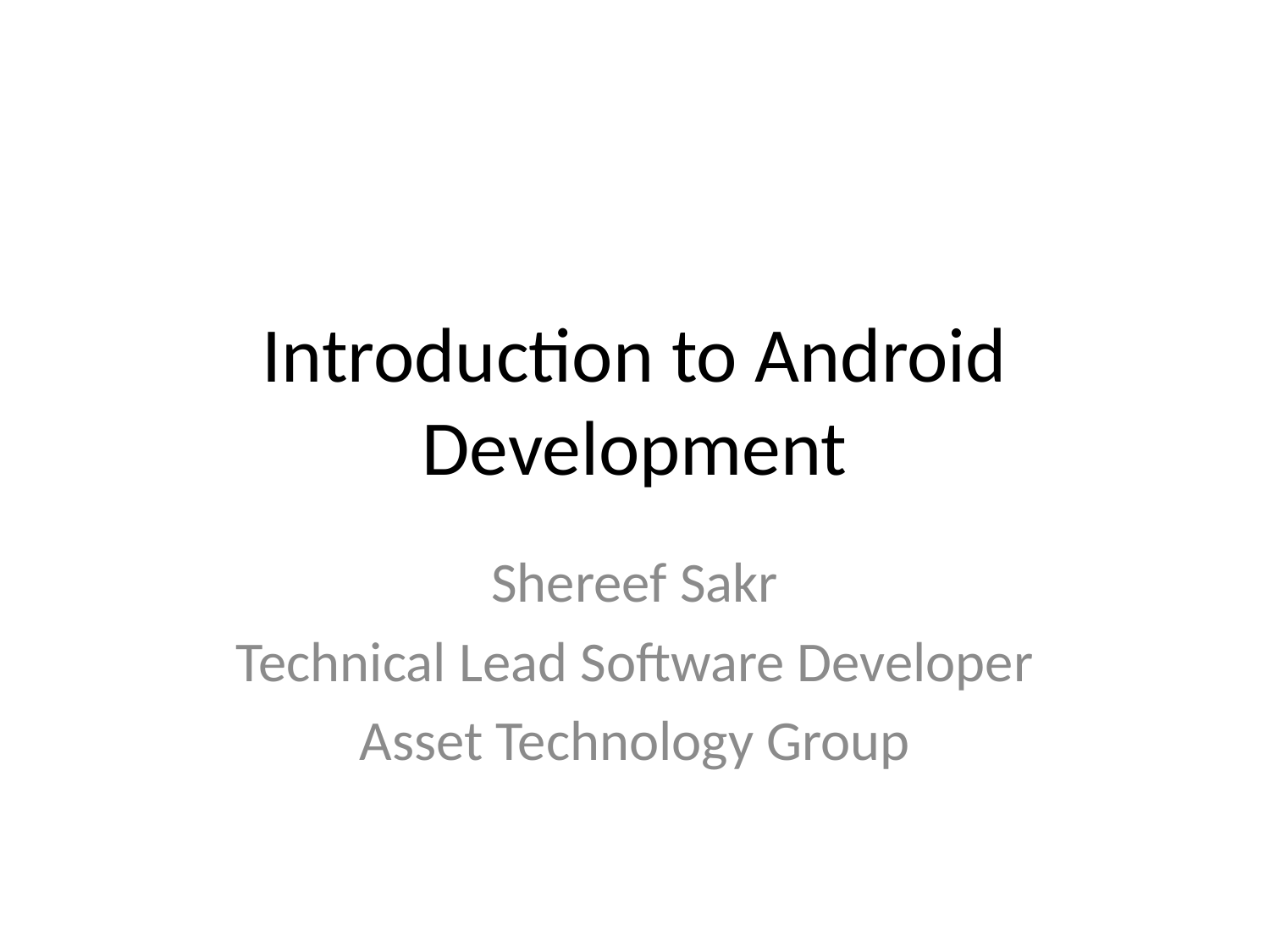

# Introduction to Android Development
Shereef Sakr
Technical Lead Software Developer
Asset Technology Group